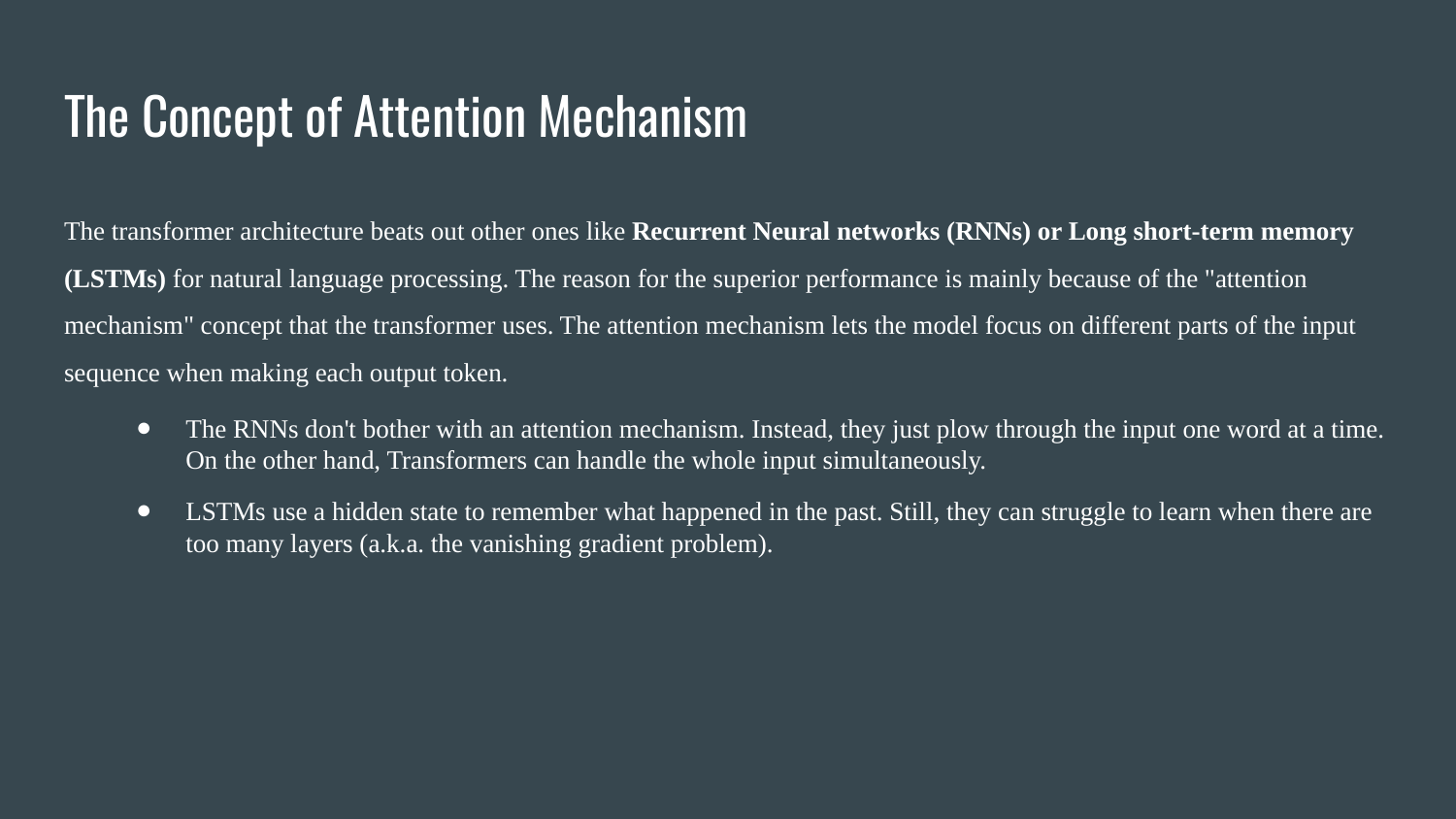

# The Concept of Attention Mechanism
The transformer architecture beats out other ones like Recurrent Neural networks (RNNs) or Long short-term memory (LSTMs) for natural language processing. The reason for the superior performance is mainly because of the "attention mechanism" concept that the transformer uses. The attention mechanism lets the model focus on different parts of the input sequence when making each output token.
The RNNs don't bother with an attention mechanism. Instead, they just plow through the input one word at a time. On the other hand, Transformers can handle the whole input simultaneously.
LSTMs use a hidden state to remember what happened in the past. Still, they can struggle to learn when there are too many layers (a.k.a. the vanishing gradient problem).